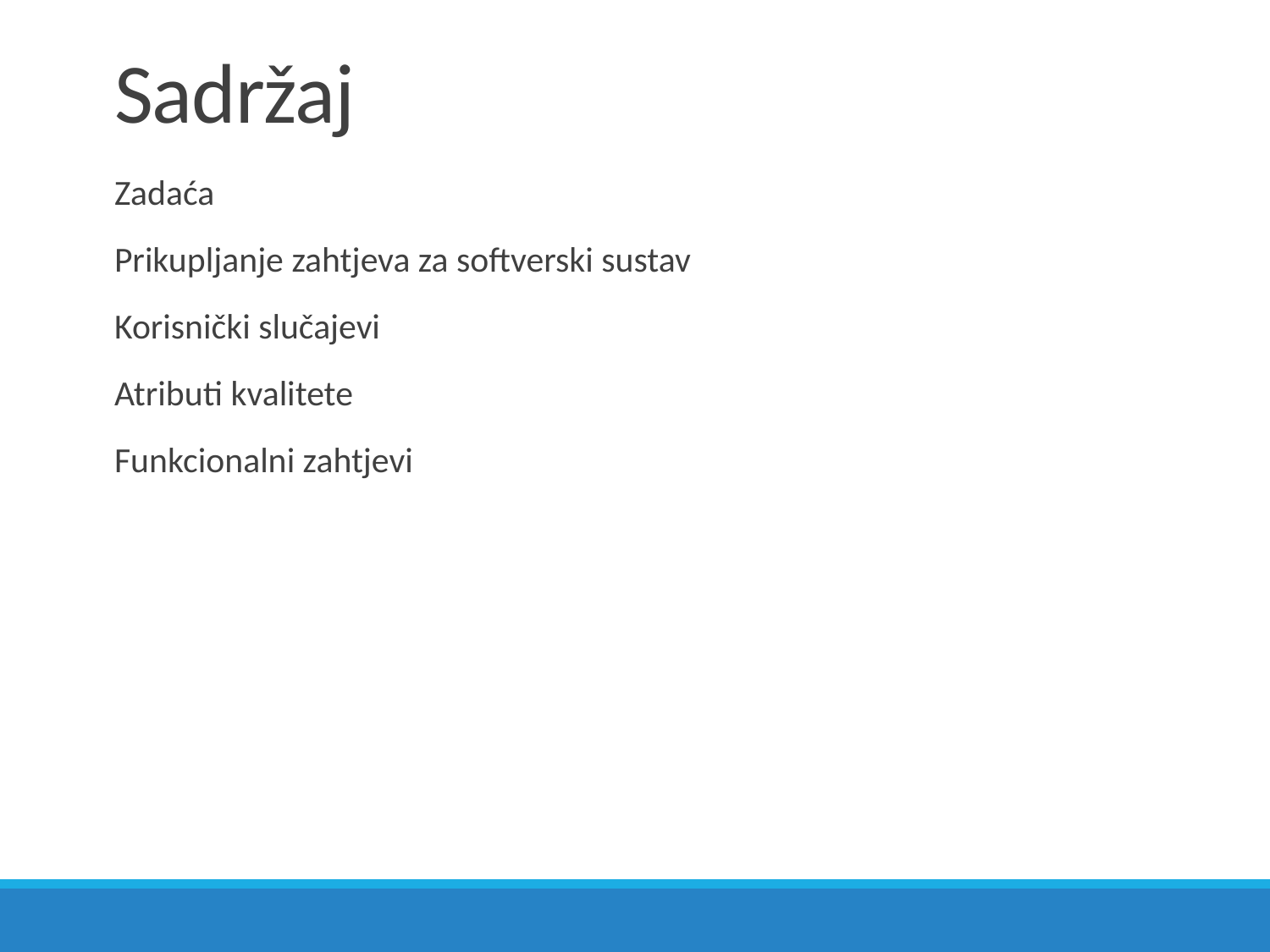

# Sadržaj
Zadaća
Prikupljanje zahtjeva za softverski sustav
Korisnički slučajevi
Atributi kvalitete
Funkcionalni zahtjevi